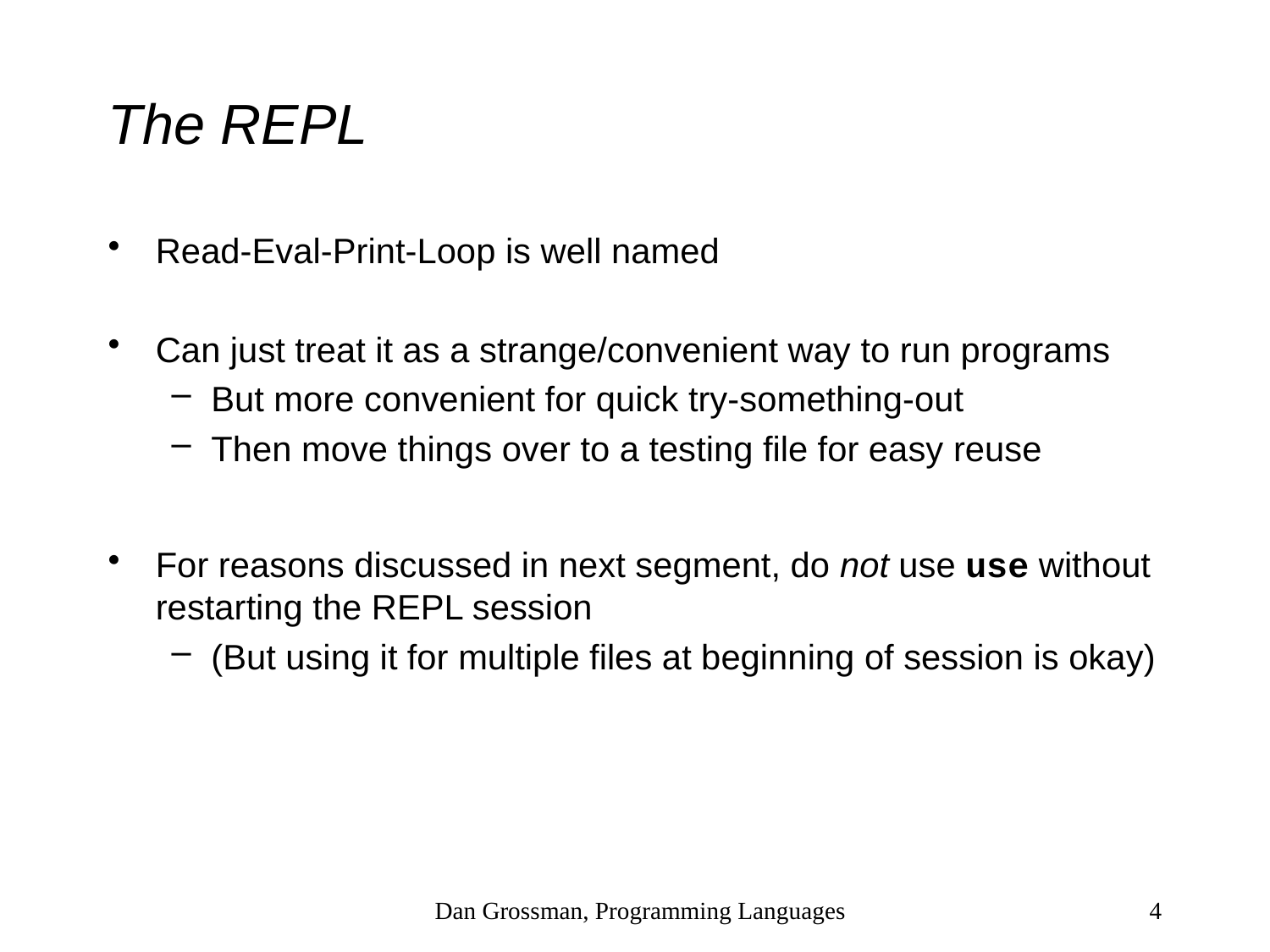

# The REPL
Read-Eval-Print-Loop is well named

Can just treat it as a strange/convenient way to run programs
But more convenient for quick try-something-out
Then move things over to a testing file for easy reuse

For reasons discussed in next segment, do not use use without restarting the REPL session
(But using it for multiple files at beginning of session is okay)
Dan Grossman, Programming Languages
4